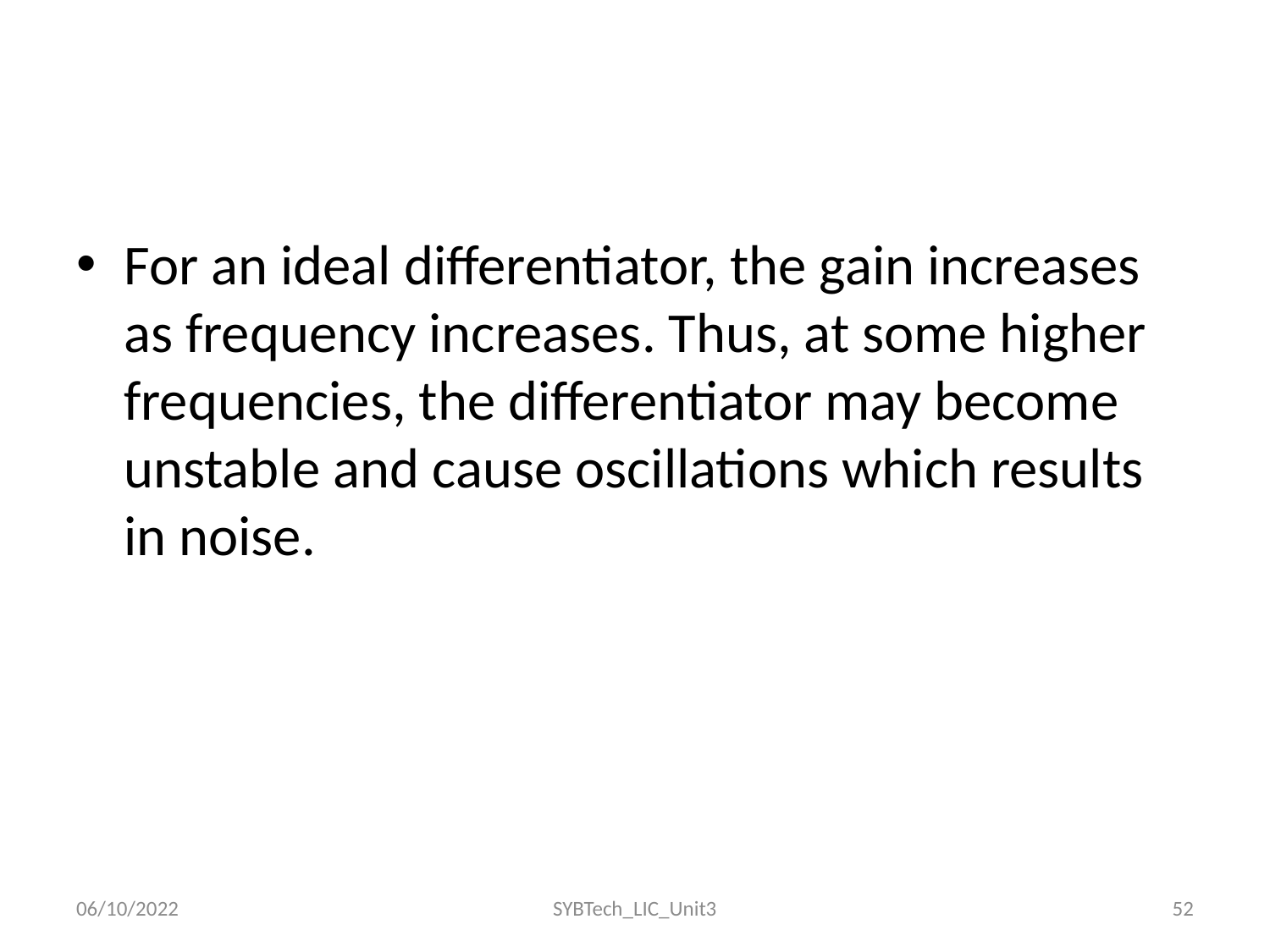

#
For an ideal differentiator, the gain increases as frequency increases. Thus, at some higher frequencies, the differentiator may become unstable and cause oscillations which results in noise.
06/10/2022
SYBTech_LIC_Unit3
52